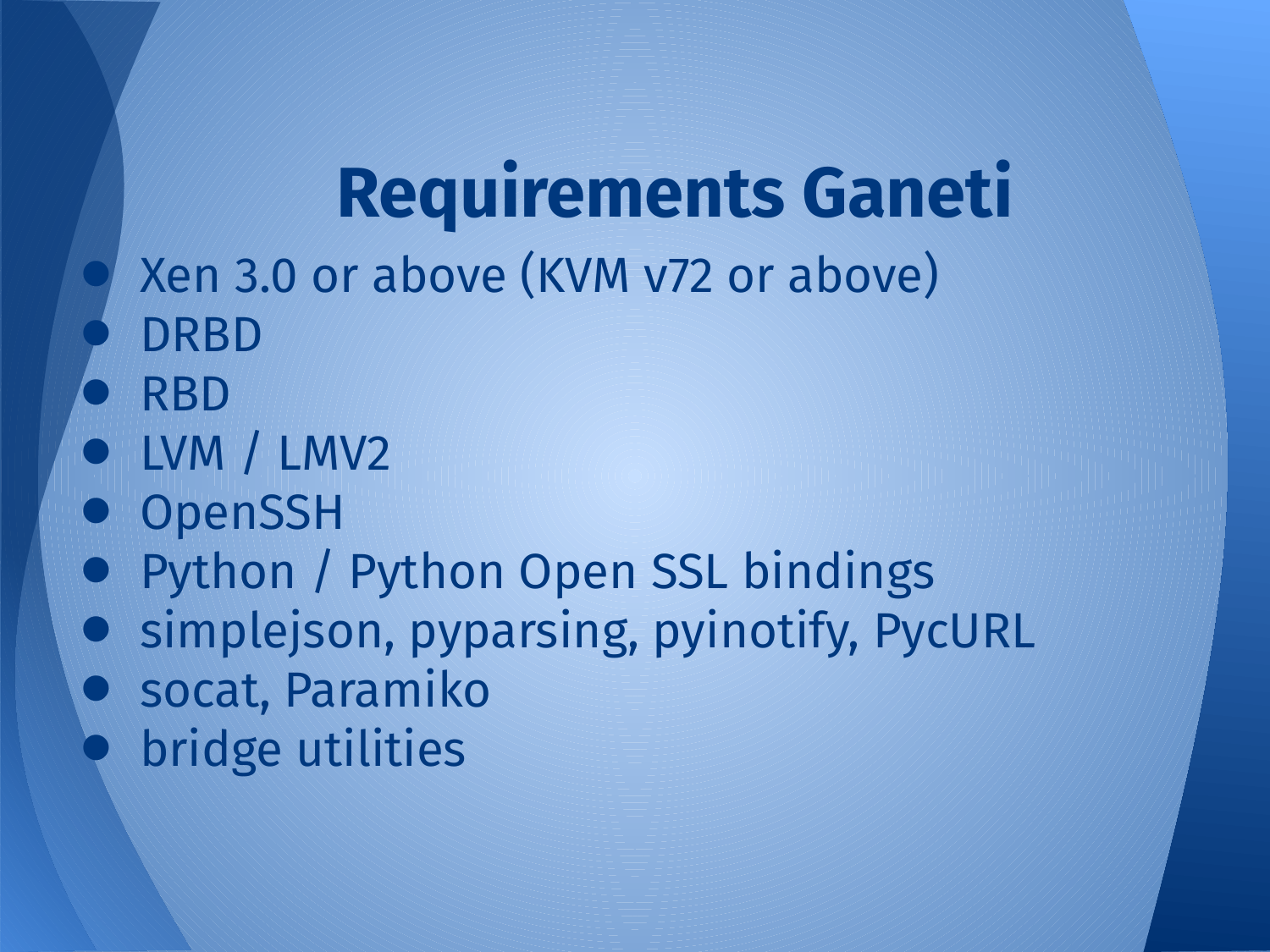

# Requirements Ganeti
Xen 3.0 or above (KVM v72 or above)
DRBD
RBD
LVM / LMV2
OpenSSH
Python / Python Open SSL bindings
simplejson, pyparsing, pyinotify, PycURL
socat, Paramiko
bridge utilities